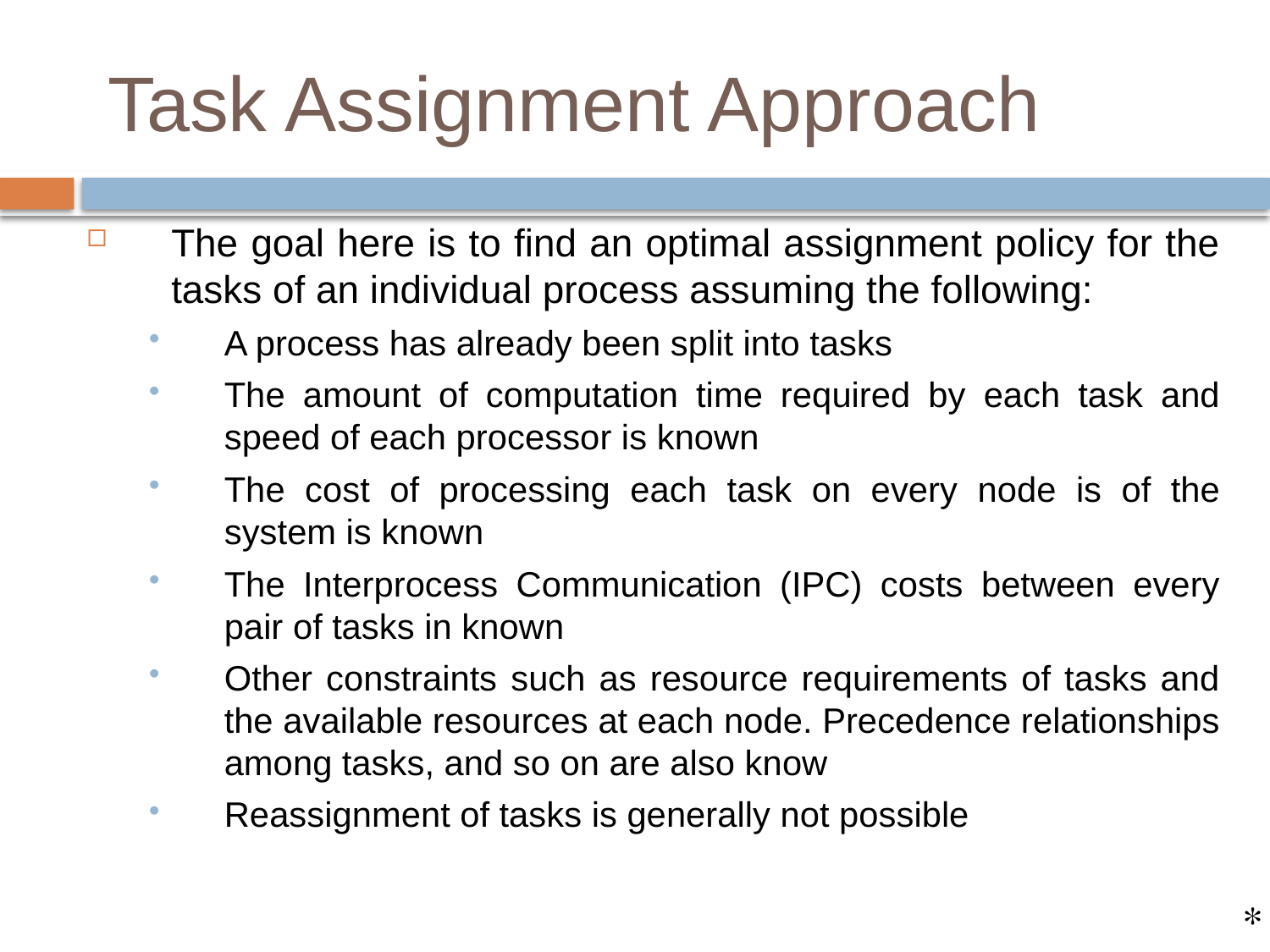

# Task Assignment Approach
The goal here is to find an optimal assignment policy for the tasks of an individual process assuming the following:
A process has already been split into tasks
The amount of computation time required by each task and speed of each processor is known
The cost of processing each task on every node is of the system is known
The Interprocess Communication (IPC) costs between every pair of tasks in known
Other constraints such as resource requirements of tasks and the available resources at each node. Precedence relationships among tasks, and so on are also know
Reassignment of tasks is generally not possible
*